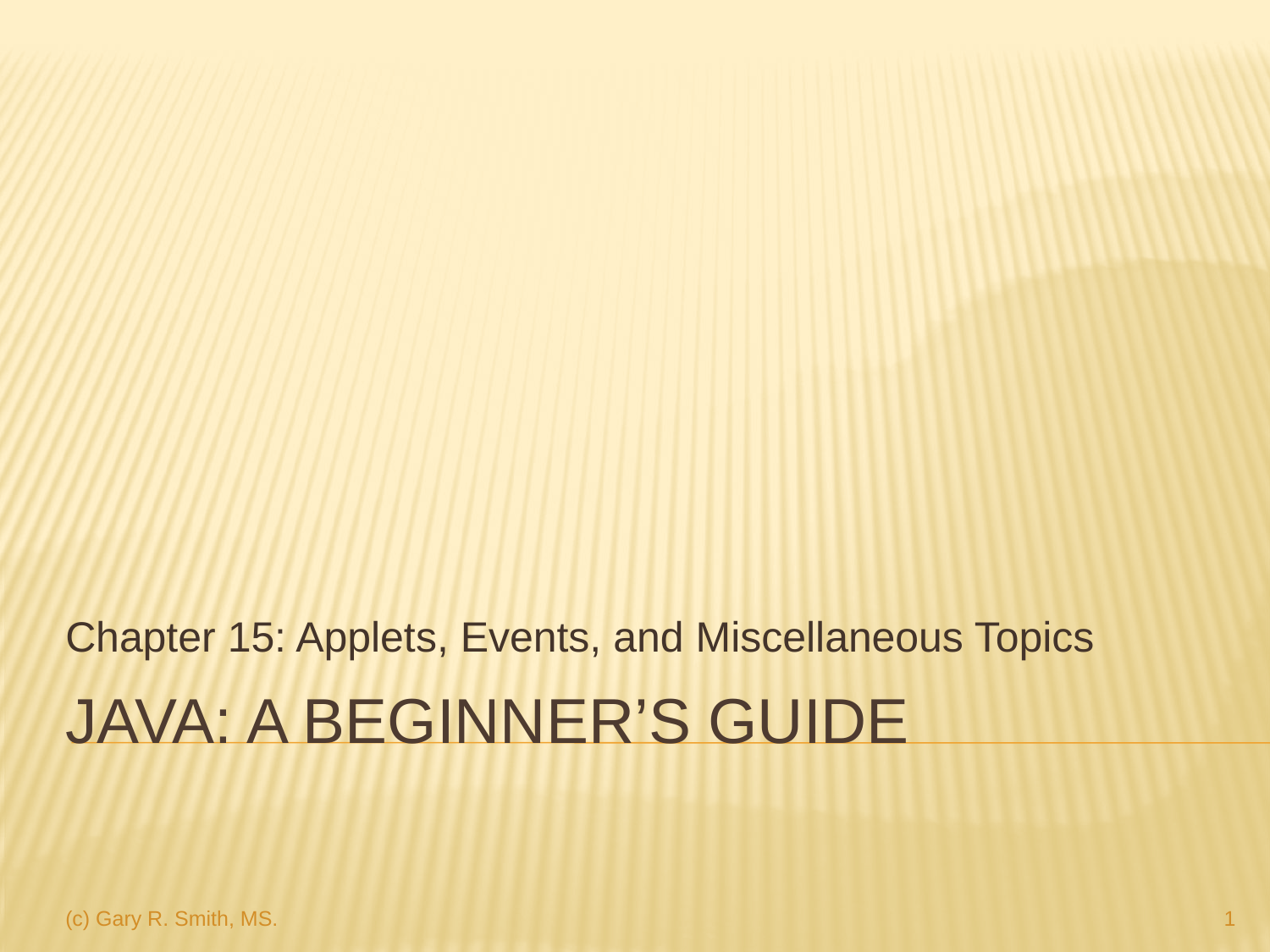

Chapter 15: Applets, Events, and Miscellaneous Topics
# Java: A Beginner’s Guide
1
(c) Gary R. Smith, MS.